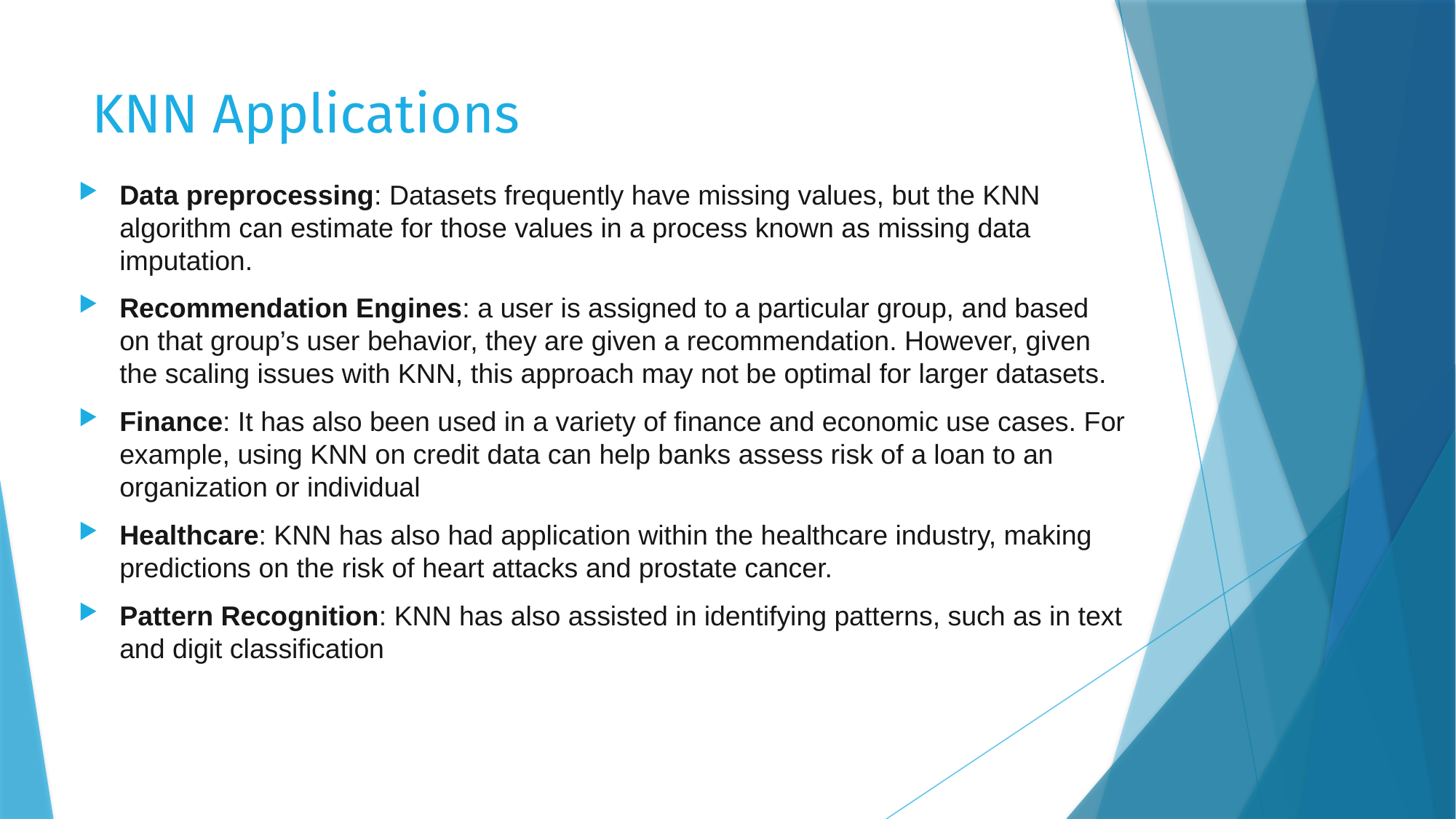

# KNN Applications
Data preprocessing: Datasets frequently have missing values, but the KNN algorithm can estimate for those values in a process known as missing data imputation.
Recommendation Engines: a user is assigned to a particular group, and based on that group’s user behavior, they are given a recommendation. However, given the scaling issues with KNN, this approach may not be optimal for larger datasets.
Finance: It has also been used in a variety of finance and economic use cases. For example, using KNN on credit data can help banks assess risk of a loan to an organization or individual
Healthcare: KNN has also had application within the healthcare industry, making predictions on the risk of heart attacks and prostate cancer.
Pattern Recognition: KNN has also assisted in identifying patterns, such as in text and digit classification